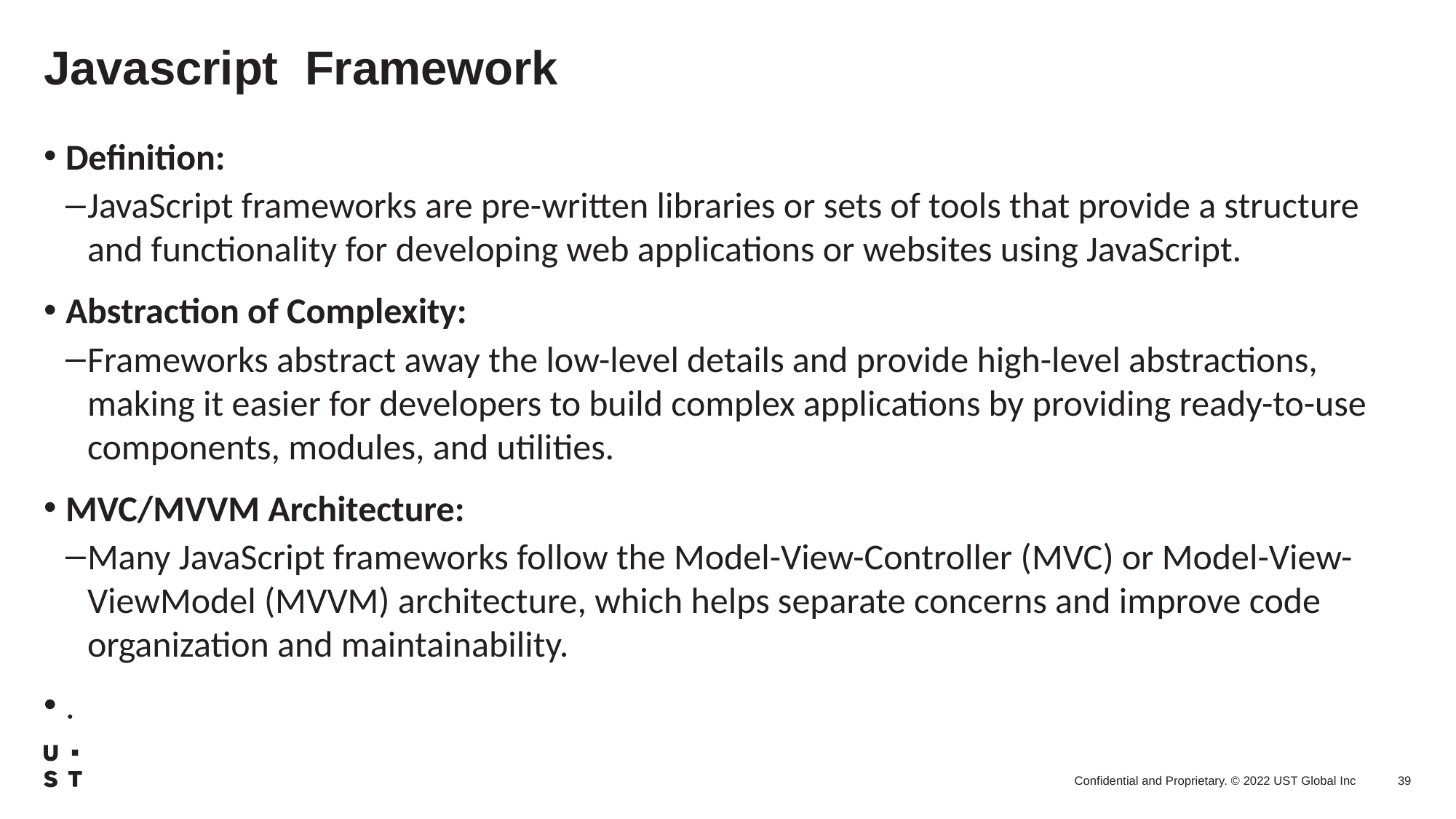

# Javascript  Framework

Definition:
JavaScript frameworks are pre-written libraries or sets of tools that provide a structure and functionality for developing web applications or websites using JavaScript.
Abstraction of Complexity:
Frameworks abstract away the low-level details and provide high-level abstractions, making it easier for developers to build complex applications by providing ready-to-use components, modules, and utilities.
MVC/MVVM Architecture:
Many JavaScript frameworks follow the Model-View-Controller (MVC) or Model-View-ViewModel (MVVM) architecture, which helps separate concerns and improve code organization and maintainability.
.